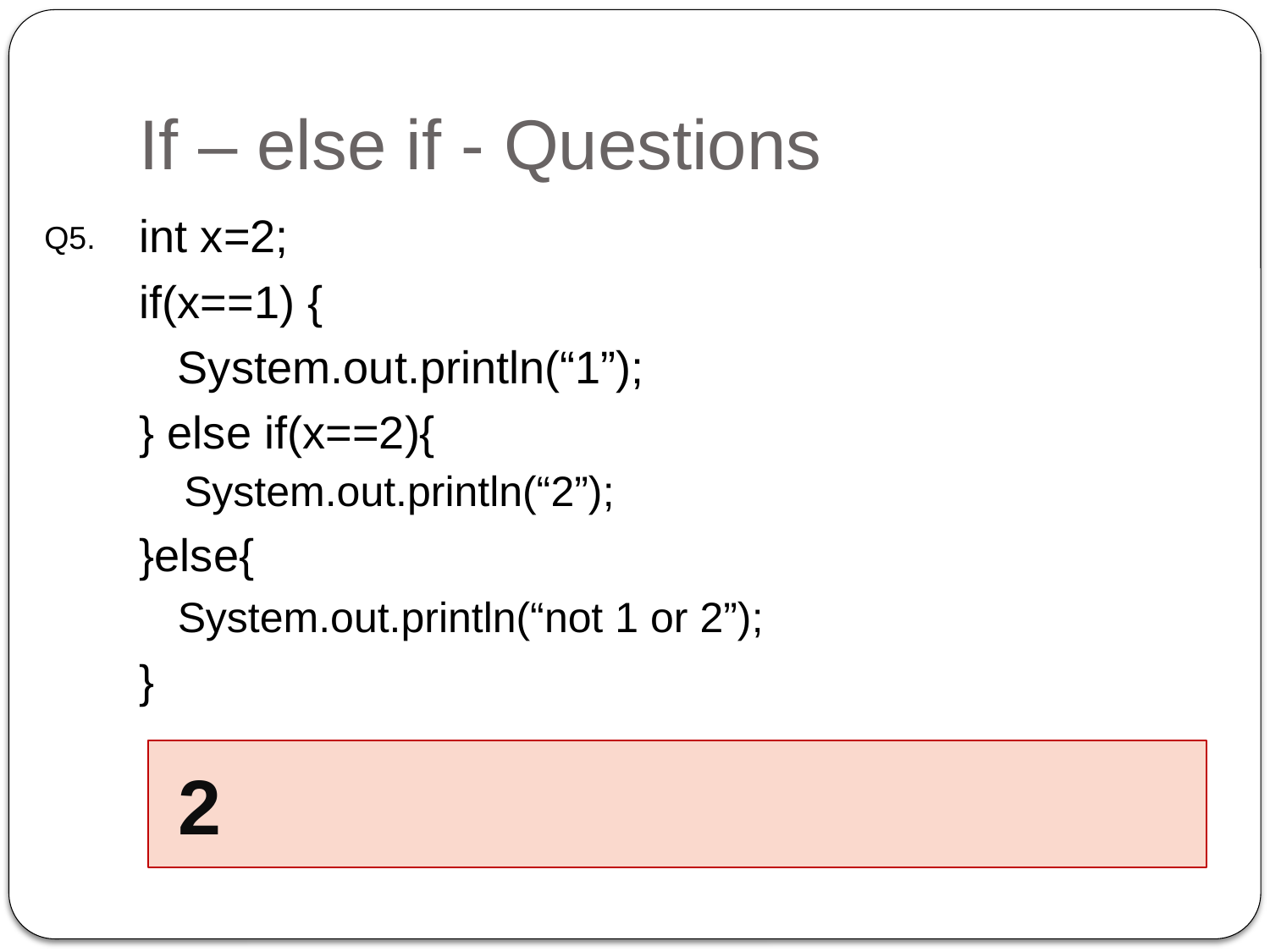

# If – else if - Questions
int x=2;
if(x==1) {
	System.out.println(“1”);
} else if(x==2){
System.out.println(“2”);
}else{
	System.out.println(“not 1 or 2”);
}
Q5.
  2